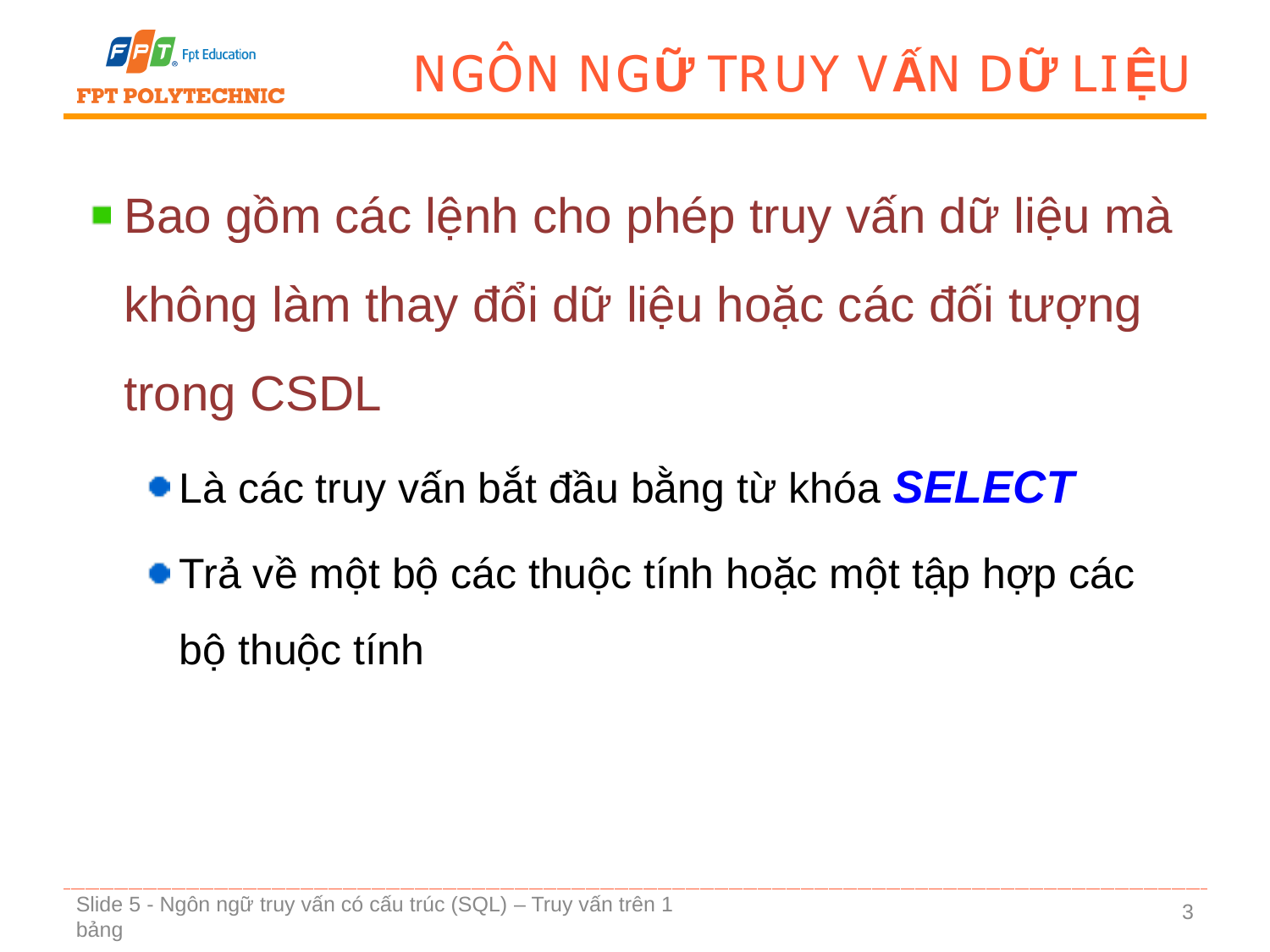

# Ngôn ngữ truy vấn dữ liệu
Bao gồm các lệnh cho phép truy vấn dữ liệu mà không làm thay đổi dữ liệu hoặc các đối tượng trong CSDL
Là các truy vấn bắt đầu bằng từ khóa SELECT
Trả về một bộ các thuộc tính hoặc một tập hợp các bộ thuộc tính

3